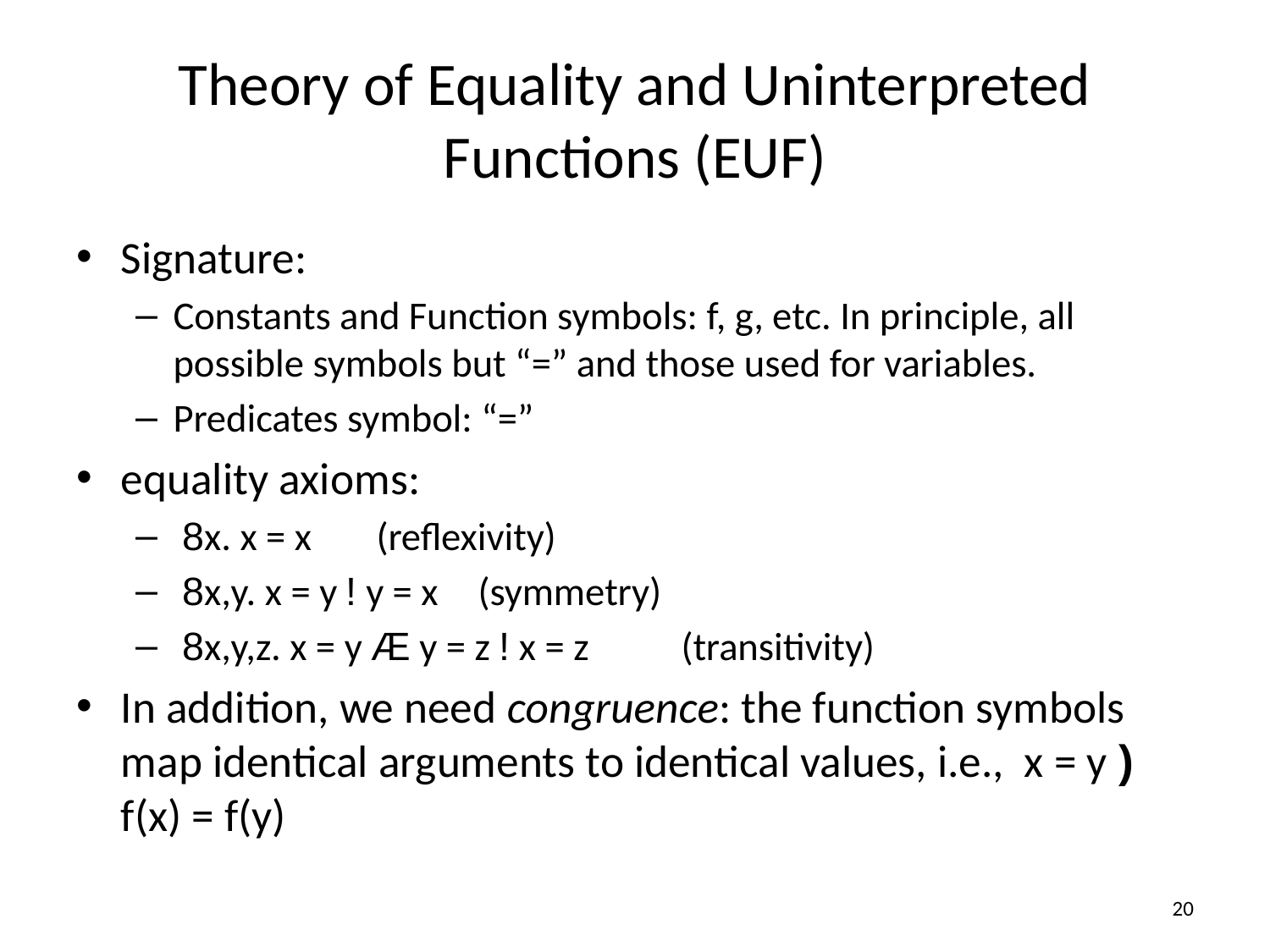

# Theory of Equality and Uninterpreted Functions (EUF)
Signature:
Constants and Function symbols: f, g, etc. In principle, all possible symbols but “=” and those used for variables.
Predicates symbol: “=”
equality axioms:
 8x. x = x					(reflexivity)
 8x,y. x = y ! y = x 			(symmetry)
 8x,y,z. x = y Æ y = z ! x = z 		(transitivity)
In addition, we need congruence: the function symbols map identical arguments to identical values, i.e.,  x = y ) f(x) = f(y)

20